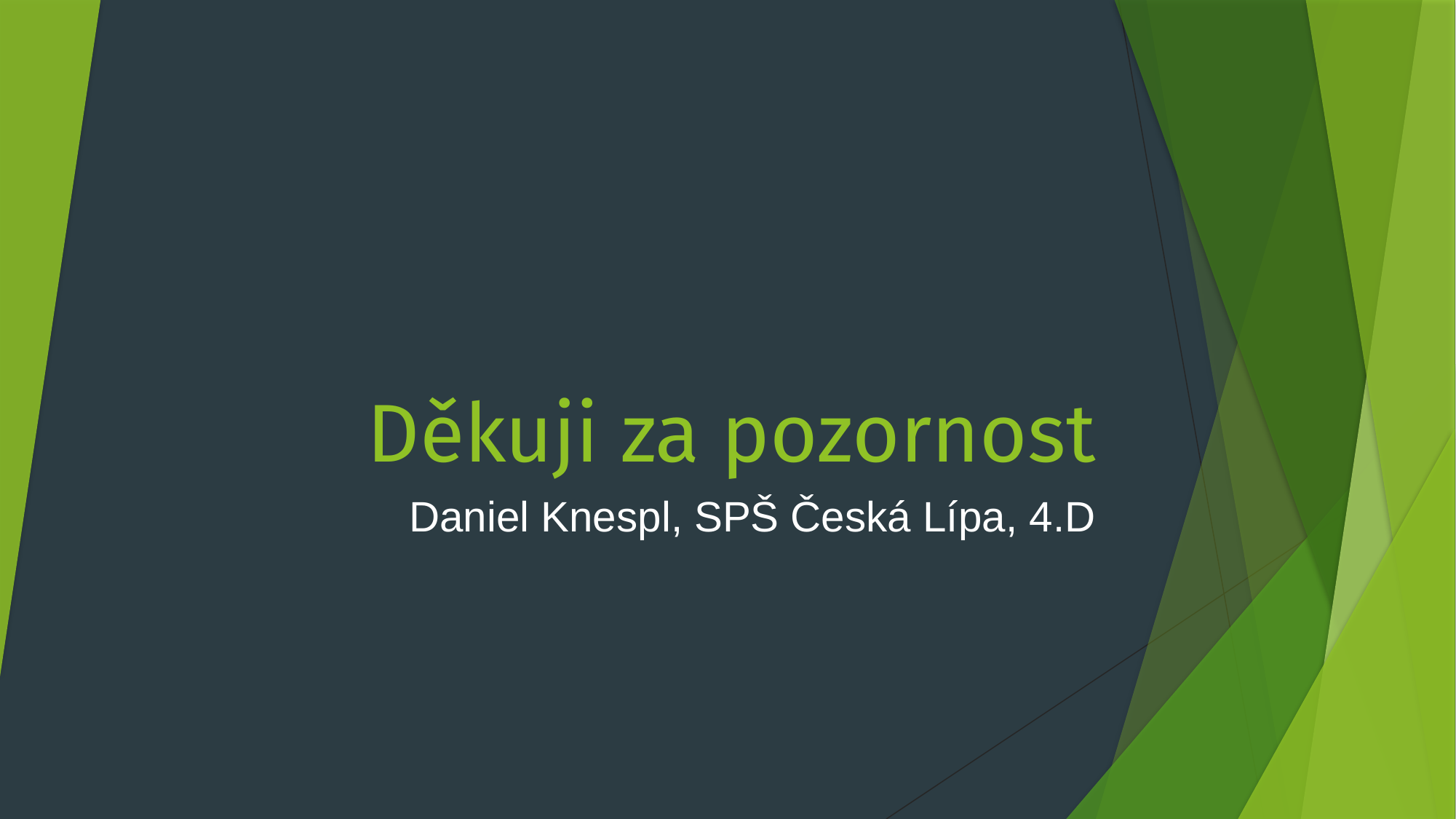

# Děkuji za pozornost
Daniel Knespl, SPŠ Česká Lípa, 4.D